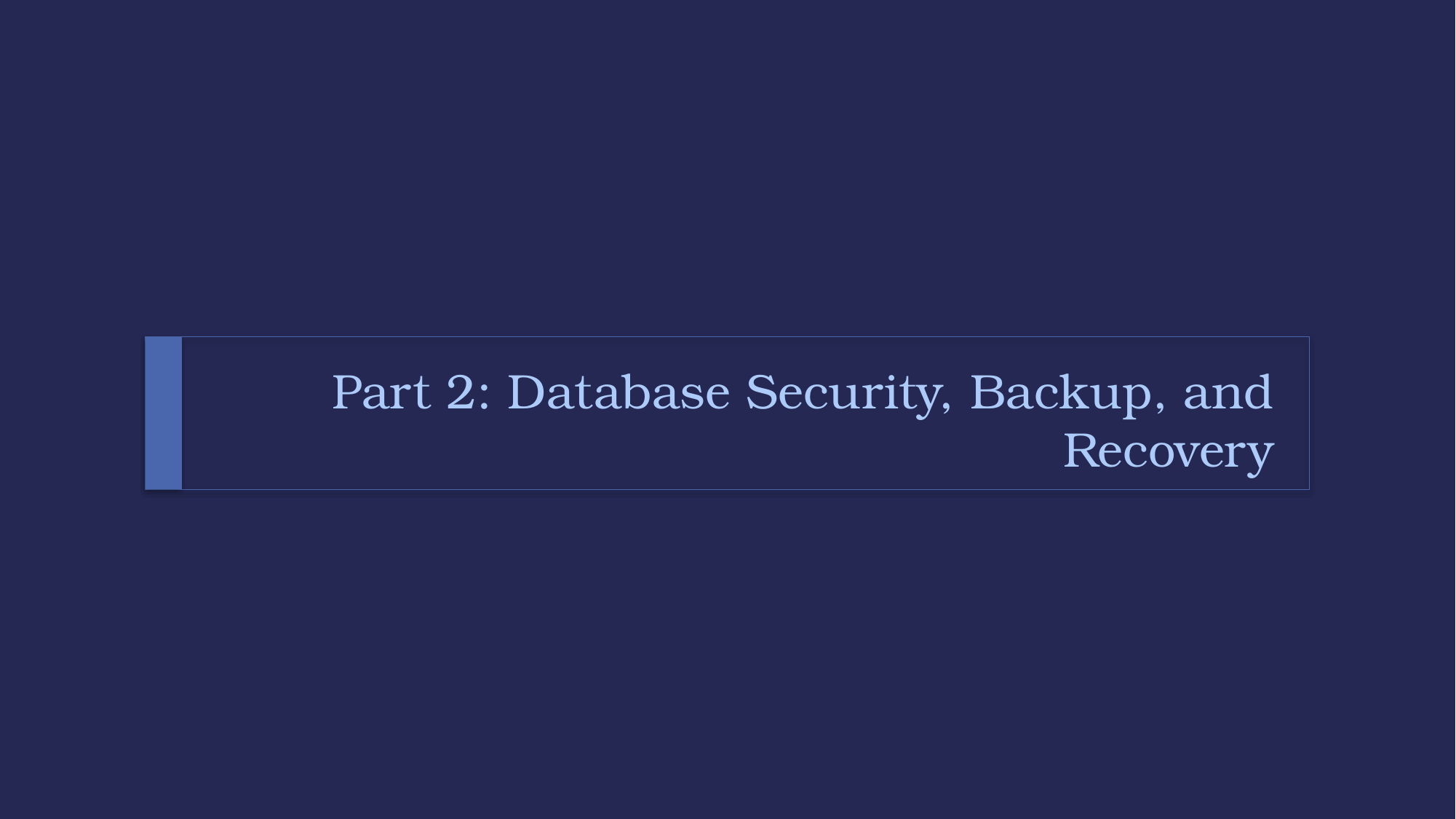

# Part 2: Database Security, Backup, and Recovery